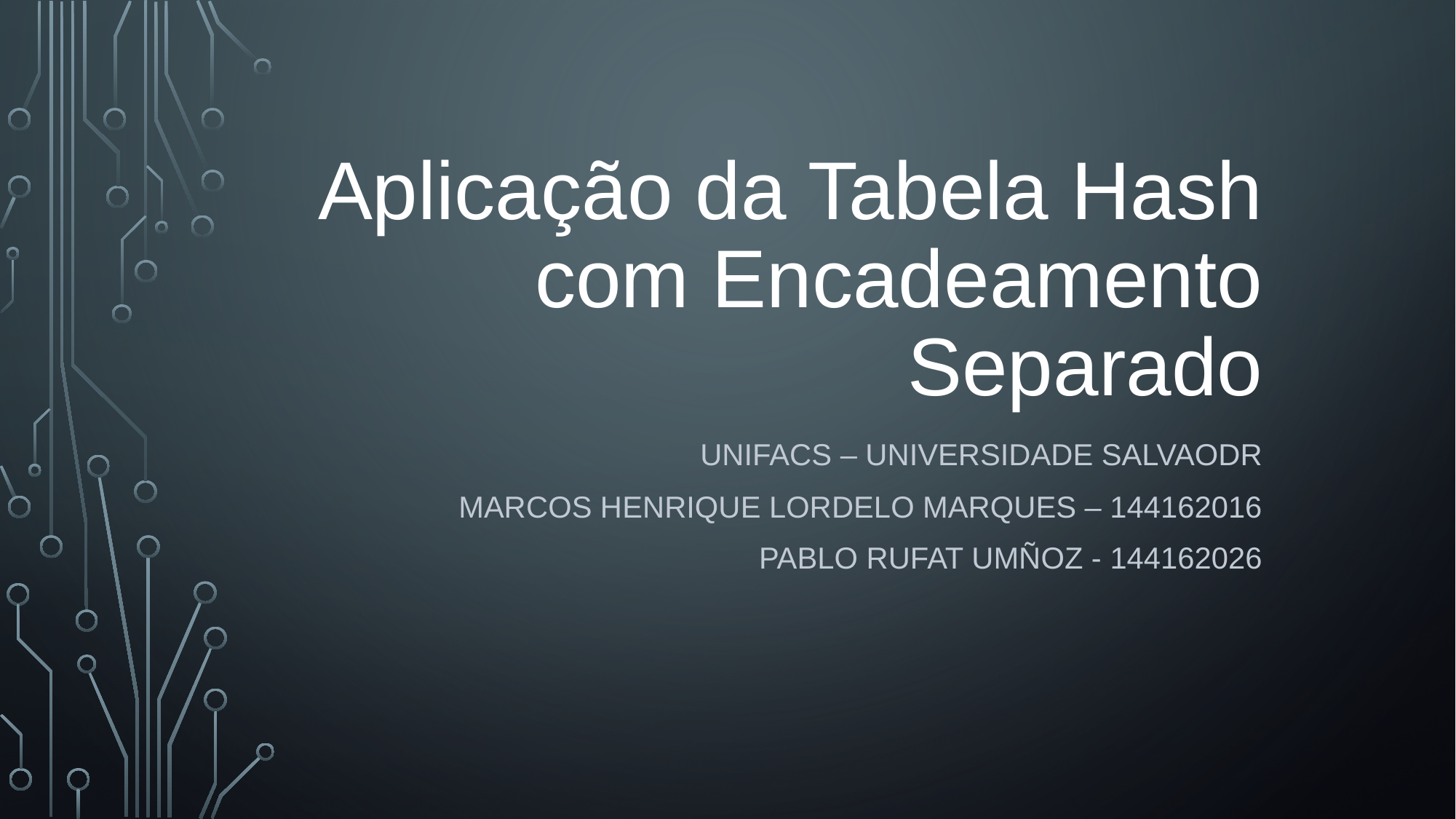

# Aplicação da Tabela Hash com Encadeamento Separado
Unifacs – Universidade Salvaodr
Marcos henrique lordelo marques – 144162016
Pablo rufat umñoz - 144162026